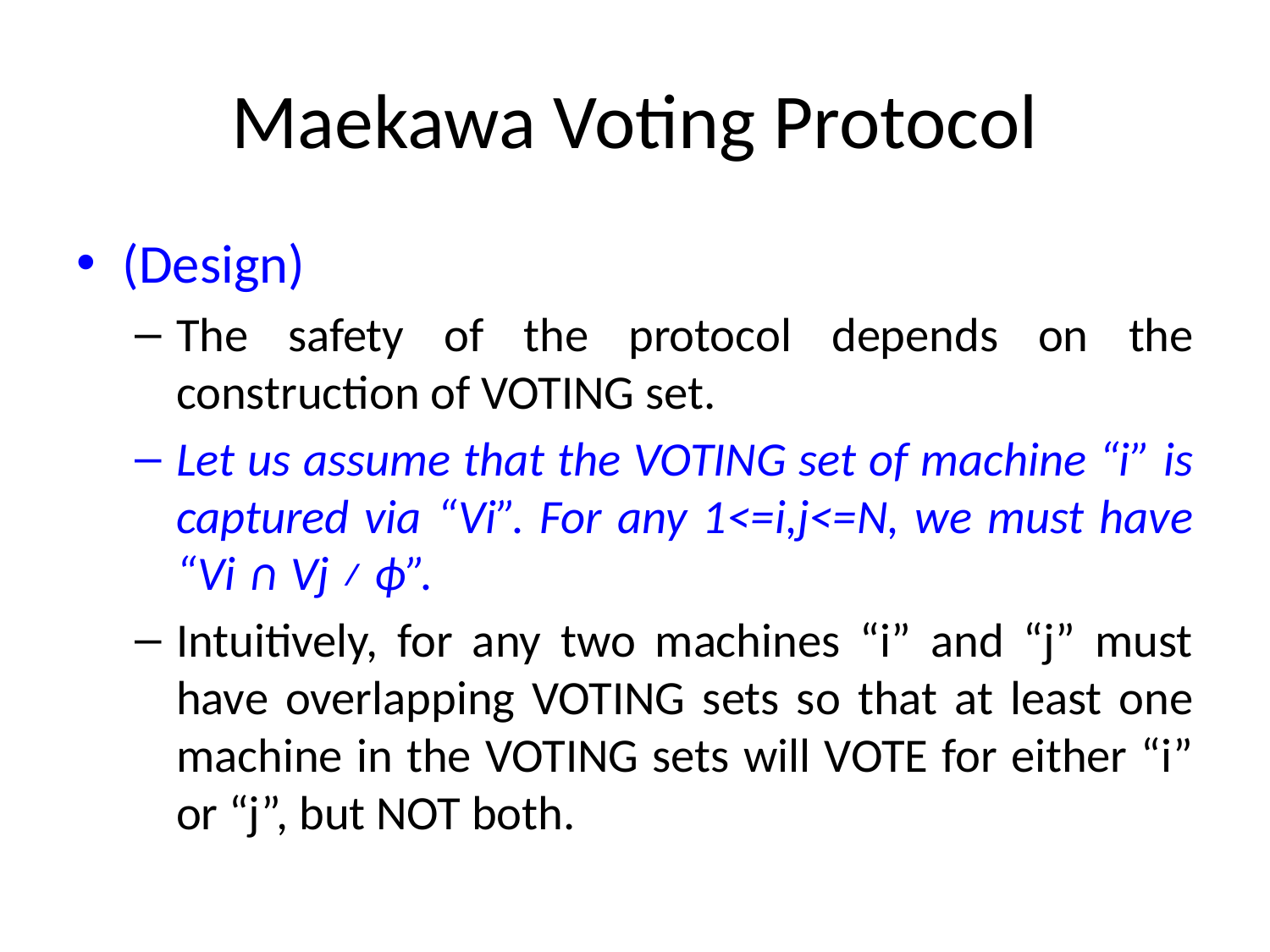

# Maekawa Voting Protocol
(Design)
The safety of the protocol depends on the construction of VOTING set.
Let us assume that the VOTING set of machine “i” is captured via “Vi”. For any 1<=i,j<=N, we must have “Vi ∩ Vj ≠ ϕ”.
Intuitively, for any two machines “i” and “j” must have overlapping VOTING sets so that at least one machine in the VOTING sets will VOTE for either “i” or “j”, but NOT both.